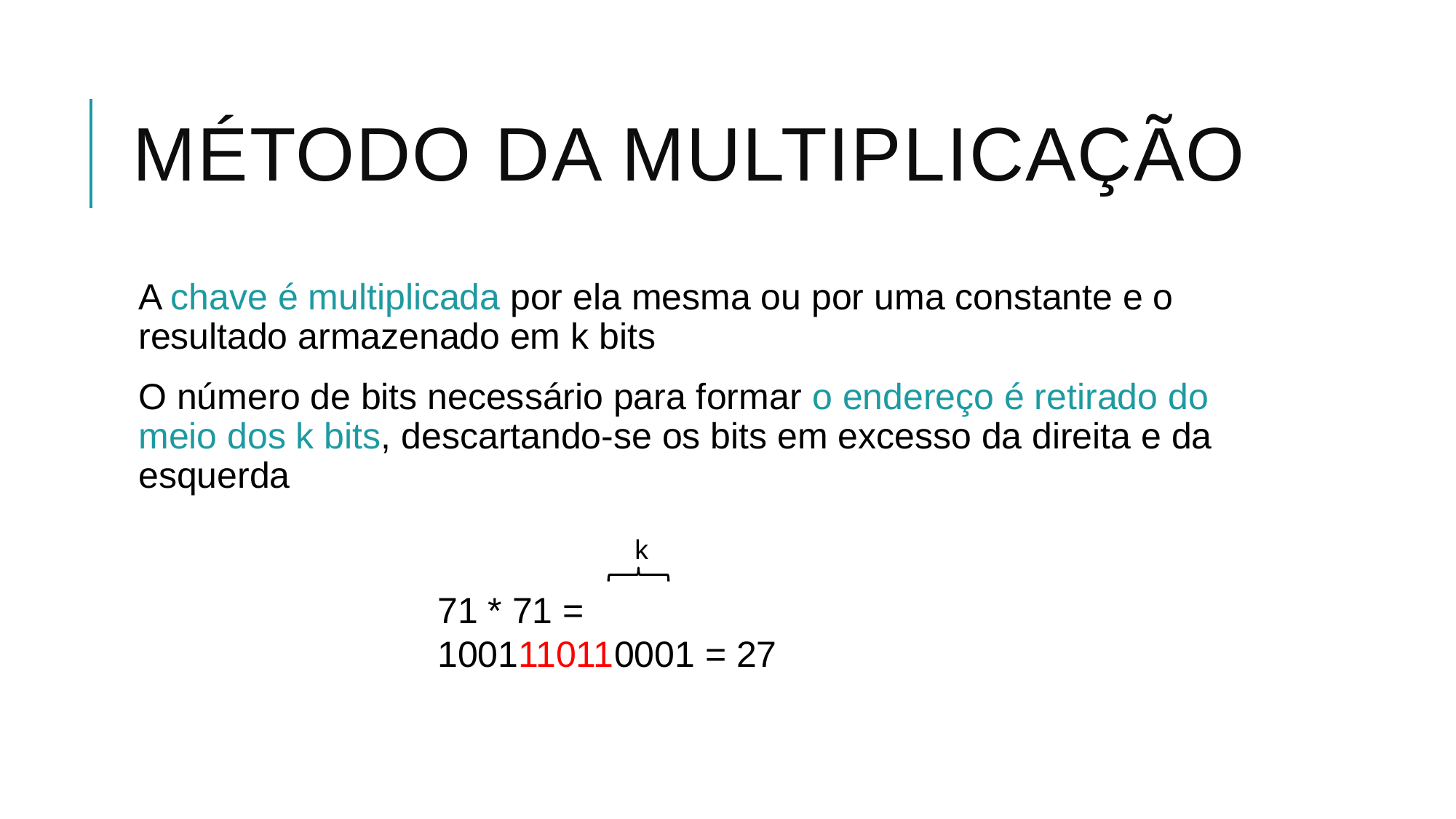

# Método da Multiplicação
A chave é multiplicada por ela mesma ou por uma constante e o resultado armazenado em k bits
O número de bits necessário para formar o endereço é retirado do meio dos k bits, descartando-se os bits em excesso da direita e da esquerda
k

71 * 71 = 1001110110001 = 27